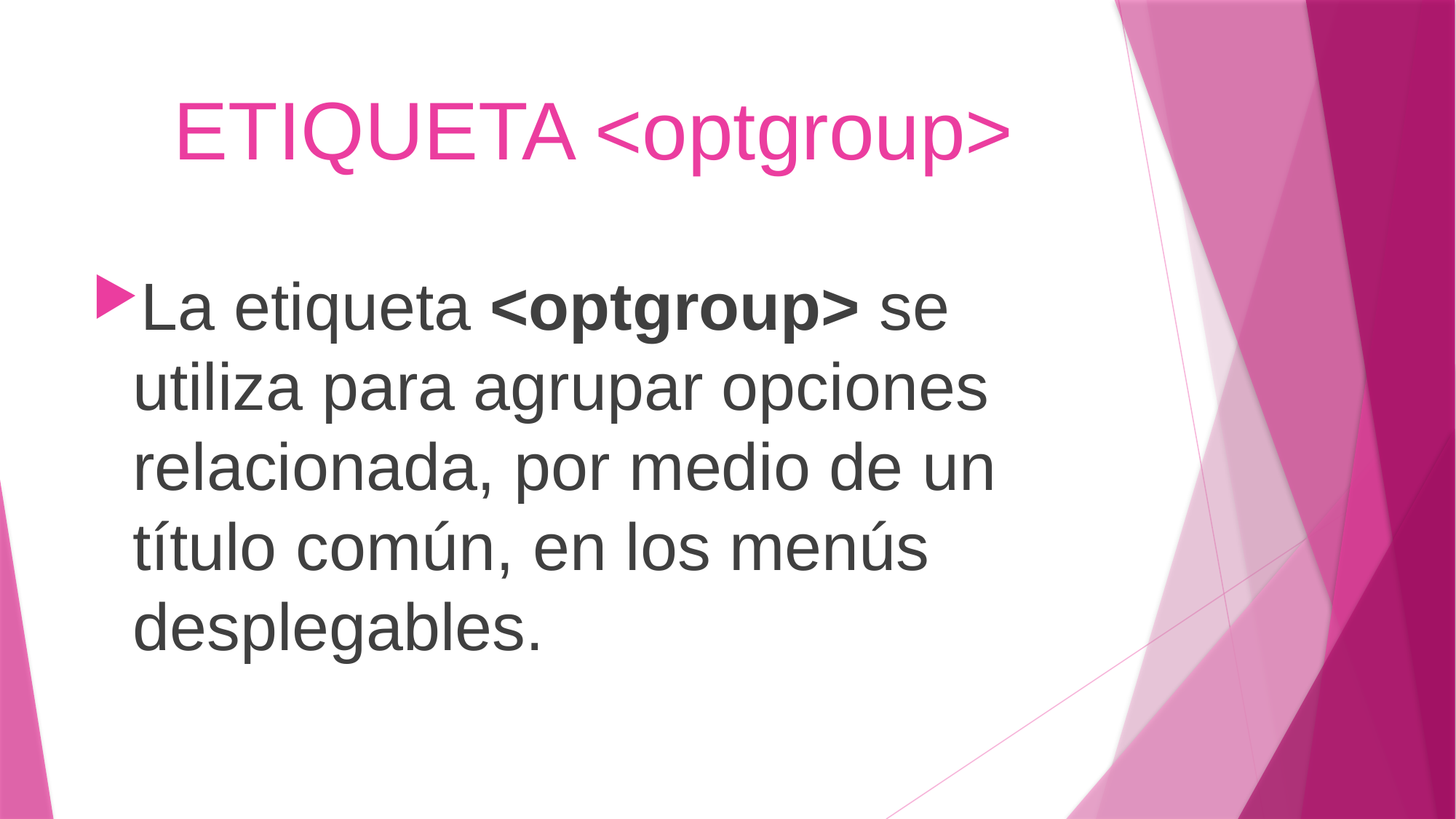

# ETIQUETA <optgroup>
La etiqueta <optgroup> se utiliza para agrupar opciones relacionada, por medio de un título común, en los menús desplegables.